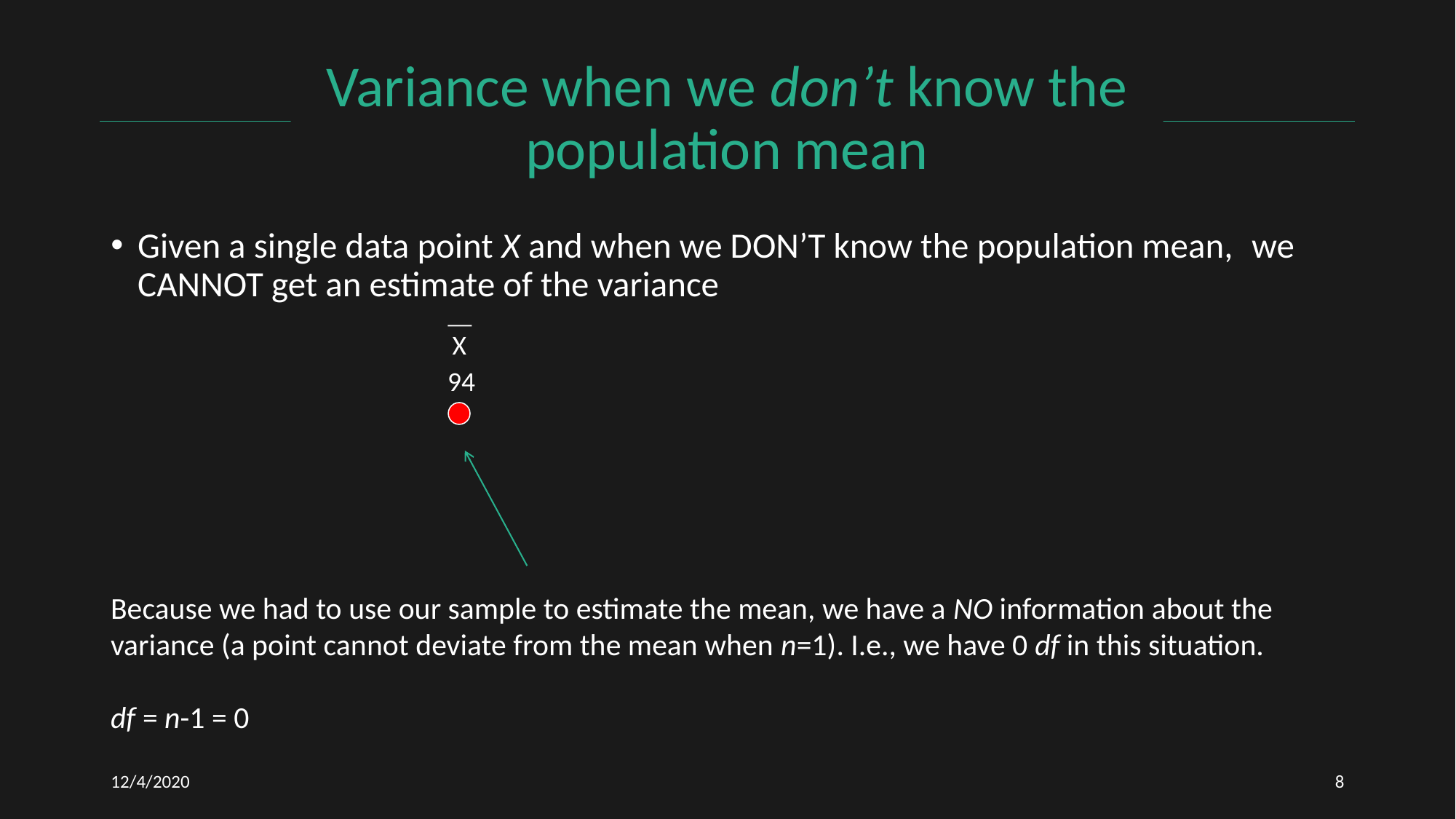

# Variance when we don’t know the population mean
Given a single data point X and when we DON’T know the population mean, we CANNOT get an estimate of the variance

X
94

Because we had to use our sample to estimate the mean, we have a NO information about the variance (a point cannot deviate from the mean when n=1). I.e., we have 0 df in this situation.

df = n-1 = 0
12/4/2020
8